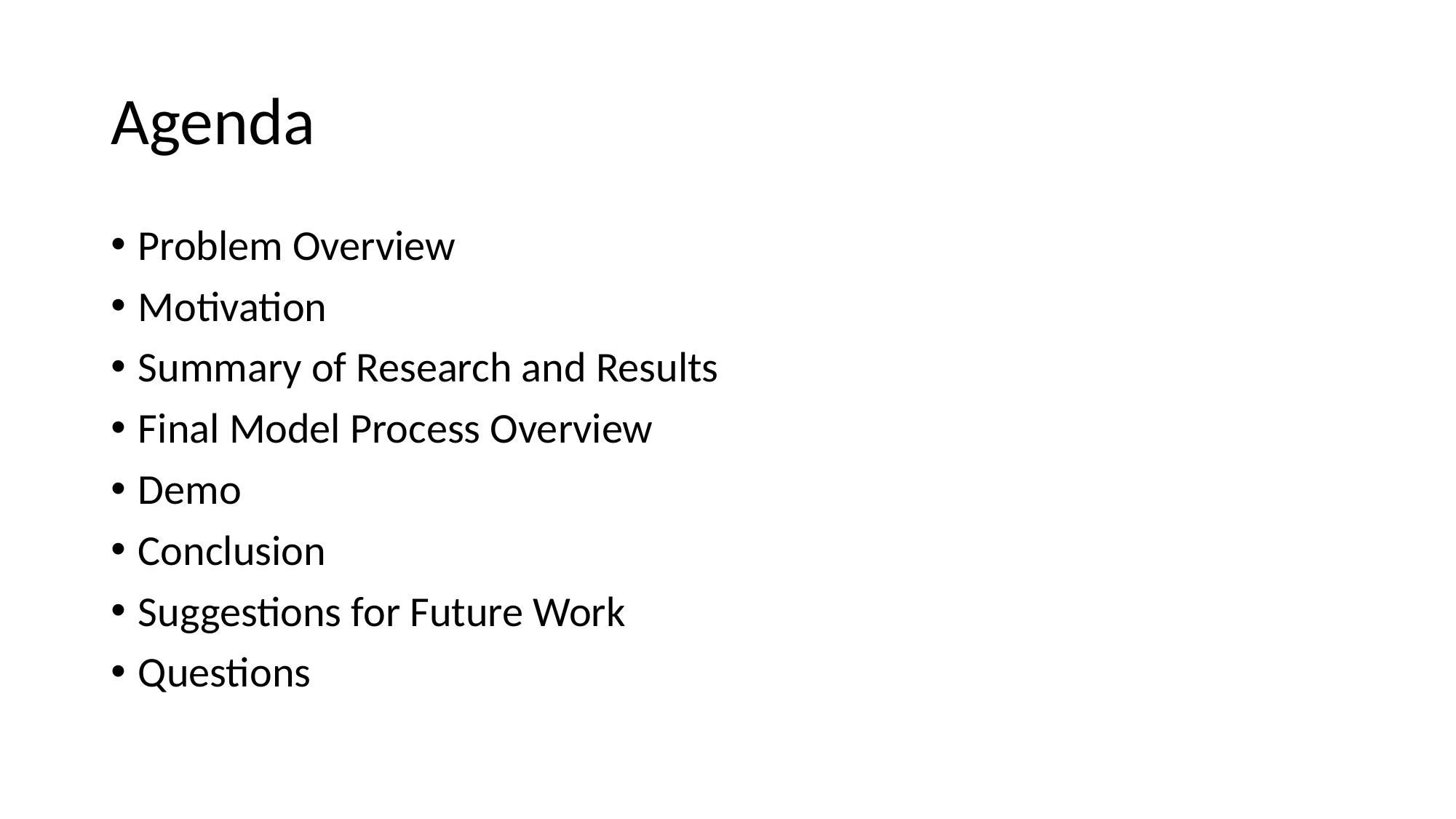

# Agenda
Problem Overview
Motivation
Summary of Research and Results
Final Model Process Overview
Demo
Conclusion
Suggestions for Future Work
Questions